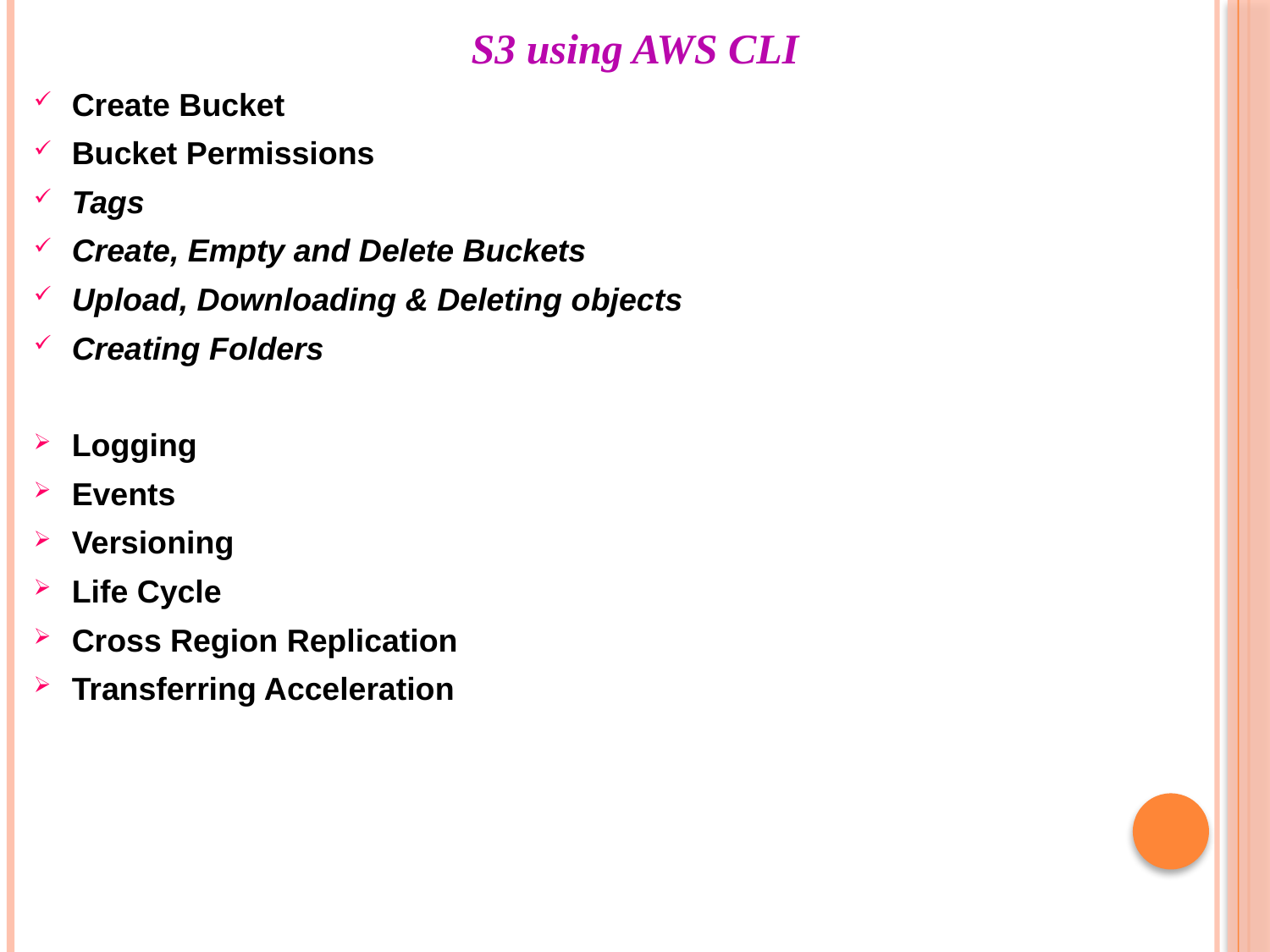

# S3 using AWS CLI
Create Bucket
Bucket Permissions
Tags
Create, Empty and Delete Buckets
Upload, Downloading & Deleting objects
Creating Folders

Logging
Events
Versioning
Life Cycle
Cross Region Replication
Transferring Acceleration